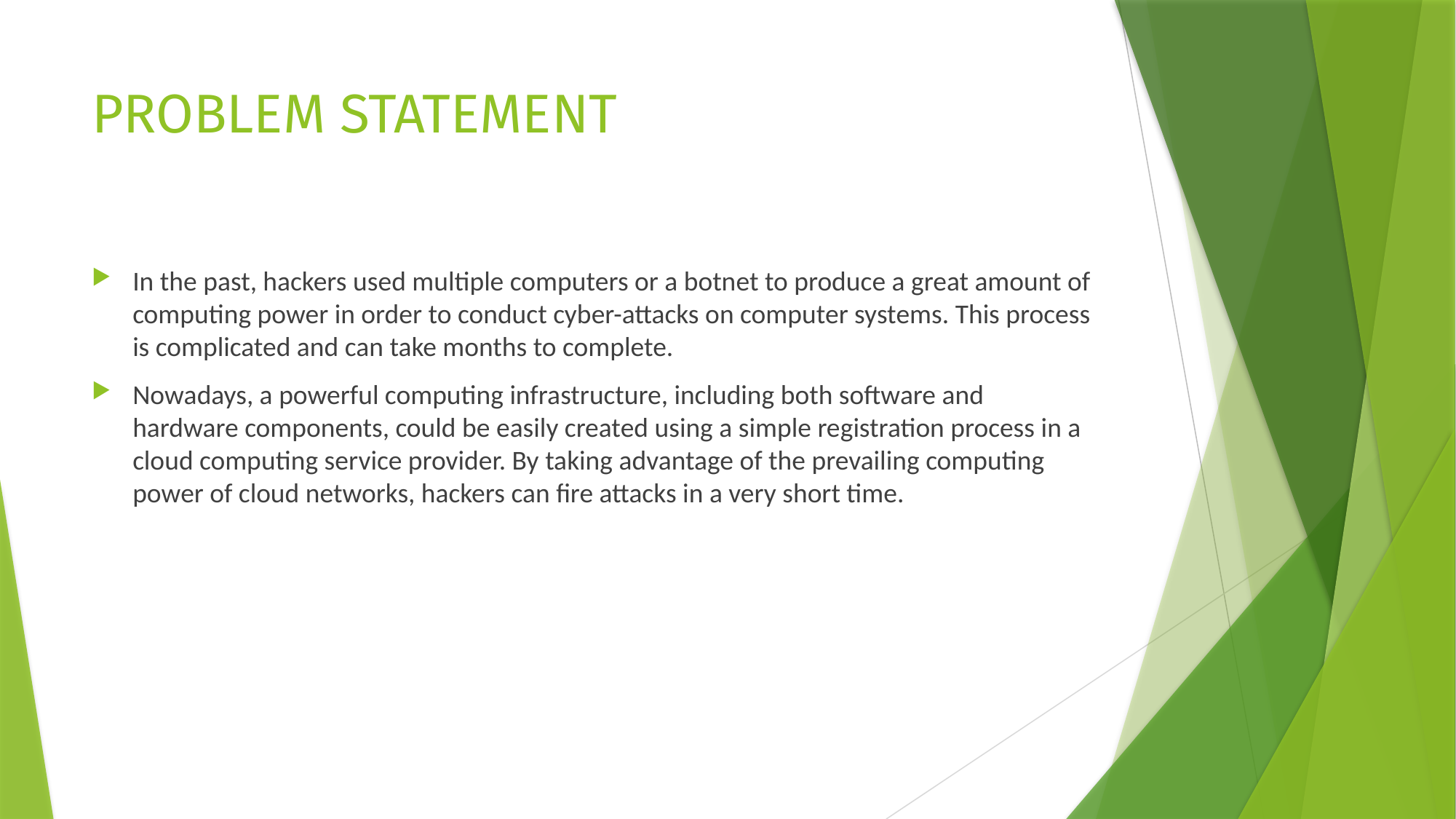

# PROBLEM STATEMENT
In the past, hackers used multiple computers or a botnet to produce a great amount of computing power in order to conduct cyber-attacks on computer systems. This process is complicated and can take months to complete.
Nowadays, a powerful computing infrastructure, including both software and hardware components, could be easily created using a simple registration process in a cloud computing service provider. By taking advantage of the prevailing computing power of cloud networks, hackers can fire attacks in a very short time.